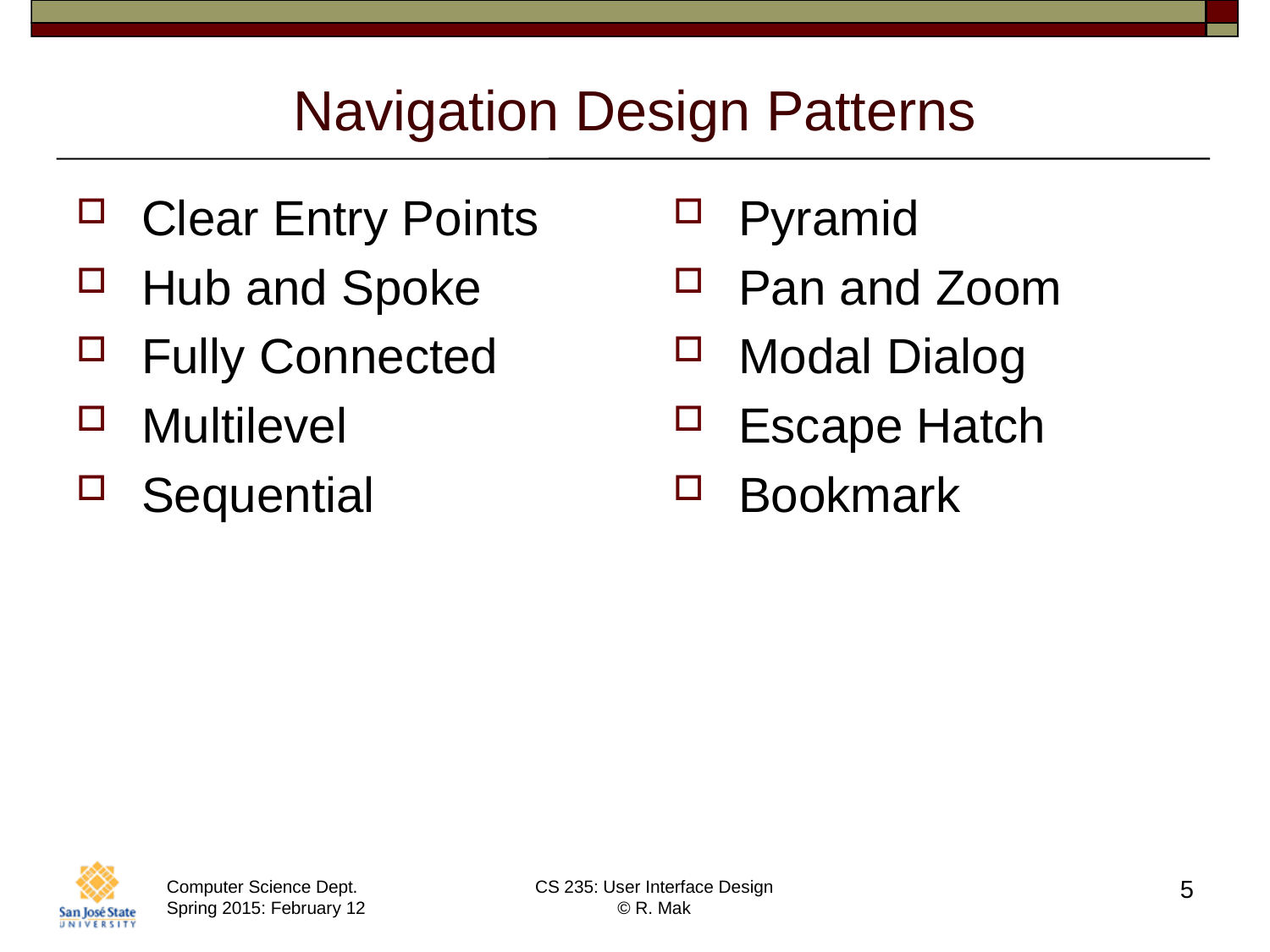

# Navigation Design Patterns
Clear Entry Points
Hub and Spoke
Fully Connected
Multilevel
Sequential
Pyramid
Pan and Zoom
Modal Dialog
Escape Hatch
Bookmark
5